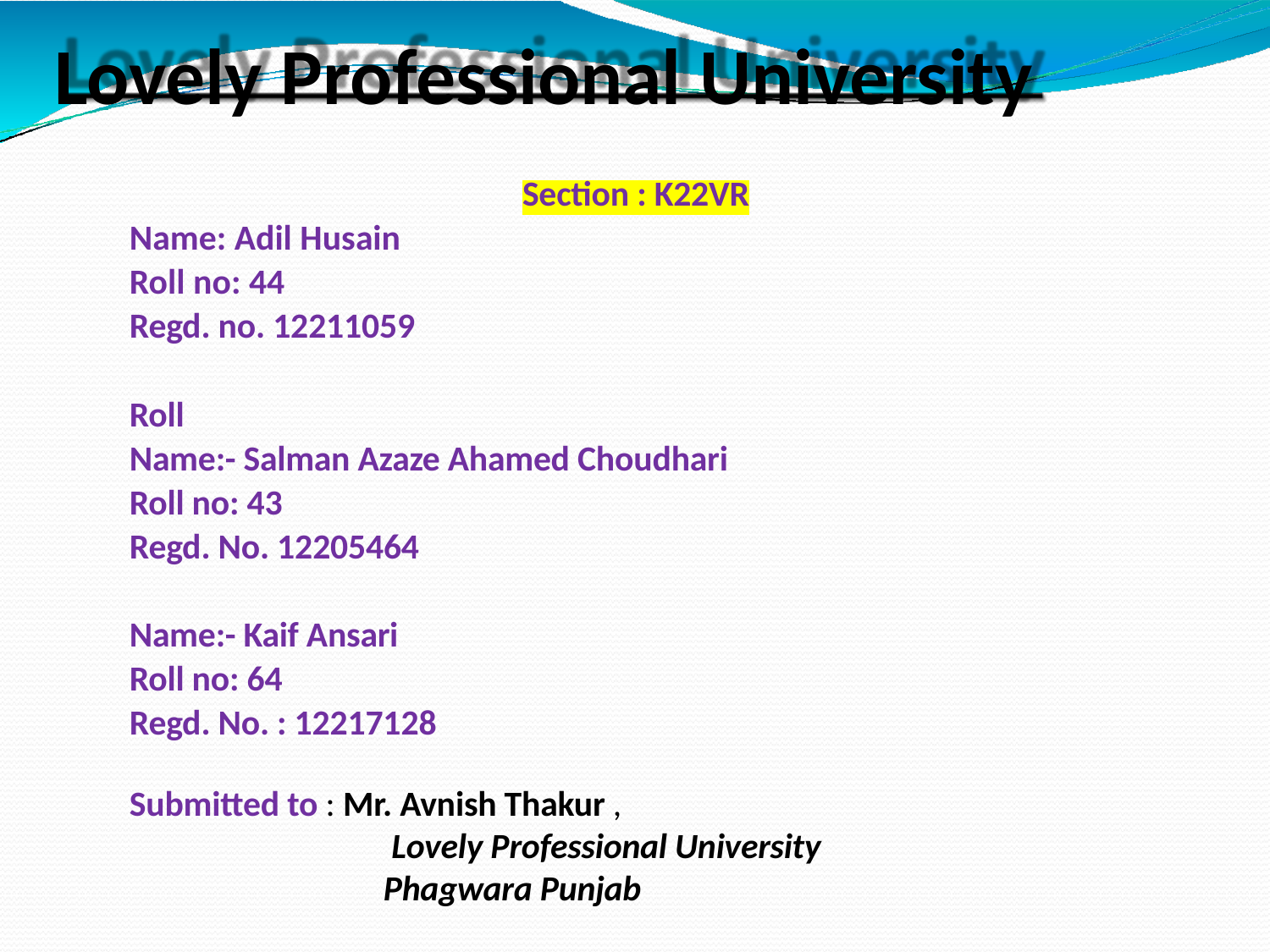

# Lovely Professional University
Section : K22VR
Name: Adil Husain
Roll no: 44
Regd. no. 12211059

Roll
Name:- Salman Azaze Ahamed Choudhari
Roll no: 43
Regd. No. 12205464

Name:- Kaif Ansari
Roll no: 64
Regd. No. : 12217128

Submitted to : Mr. Avnish Thakur ,
		 Lovely Professional University 				Phagwara Punjab